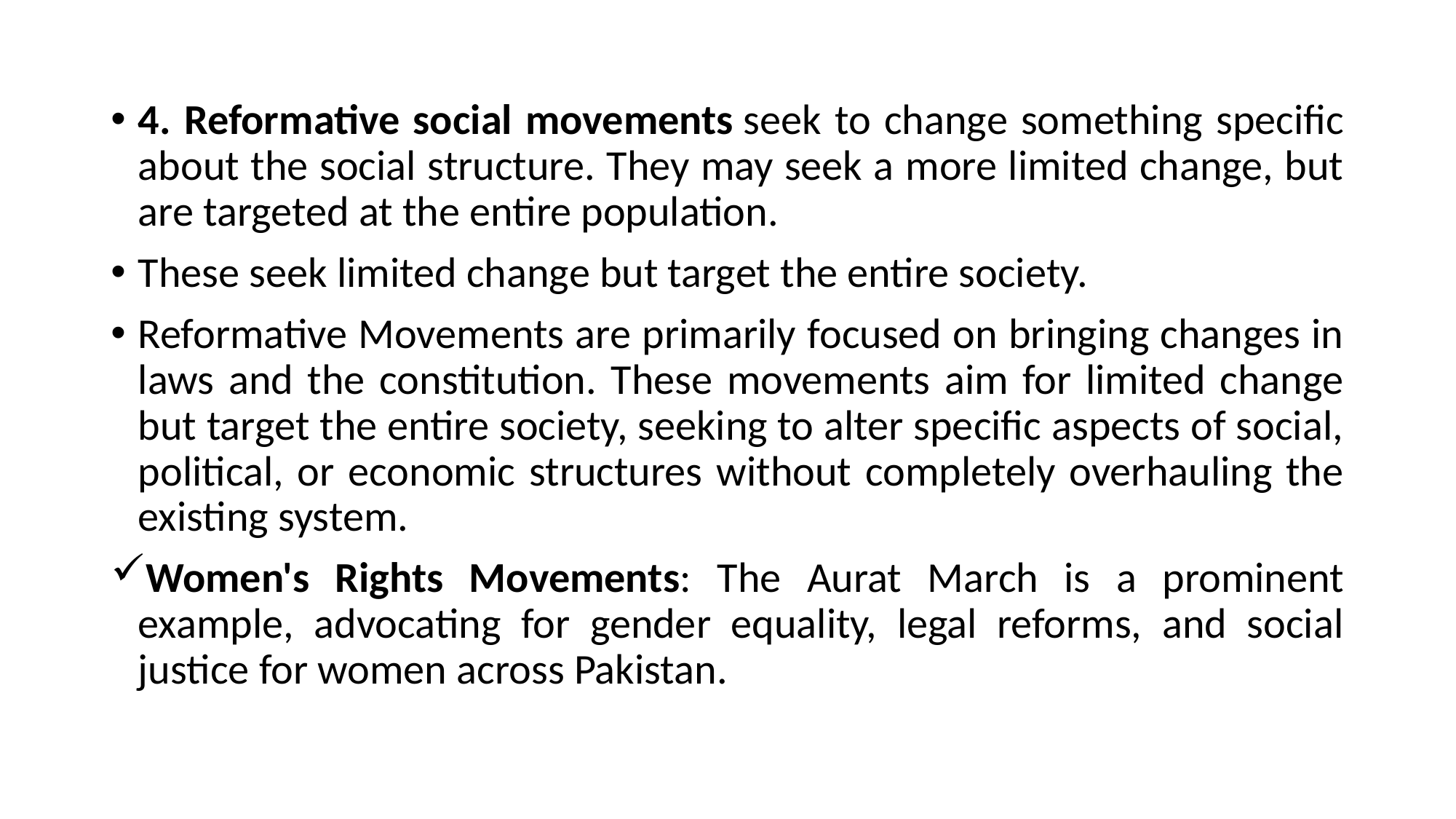

4. Reformative social movements seek to change something specific about the social structure. They may seek a more limited change, but are targeted at the entire population.
These seek limited change but target the entire society.
Reformative Movements are primarily focused on bringing changes in laws and the constitution. These movements aim for limited change but target the entire society, seeking to alter specific aspects of social, political, or economic structures without completely overhauling the existing system.
Women's Rights Movements: The Aurat March is a prominent example, advocating for gender equality, legal reforms, and social justice for women across Pakistan.